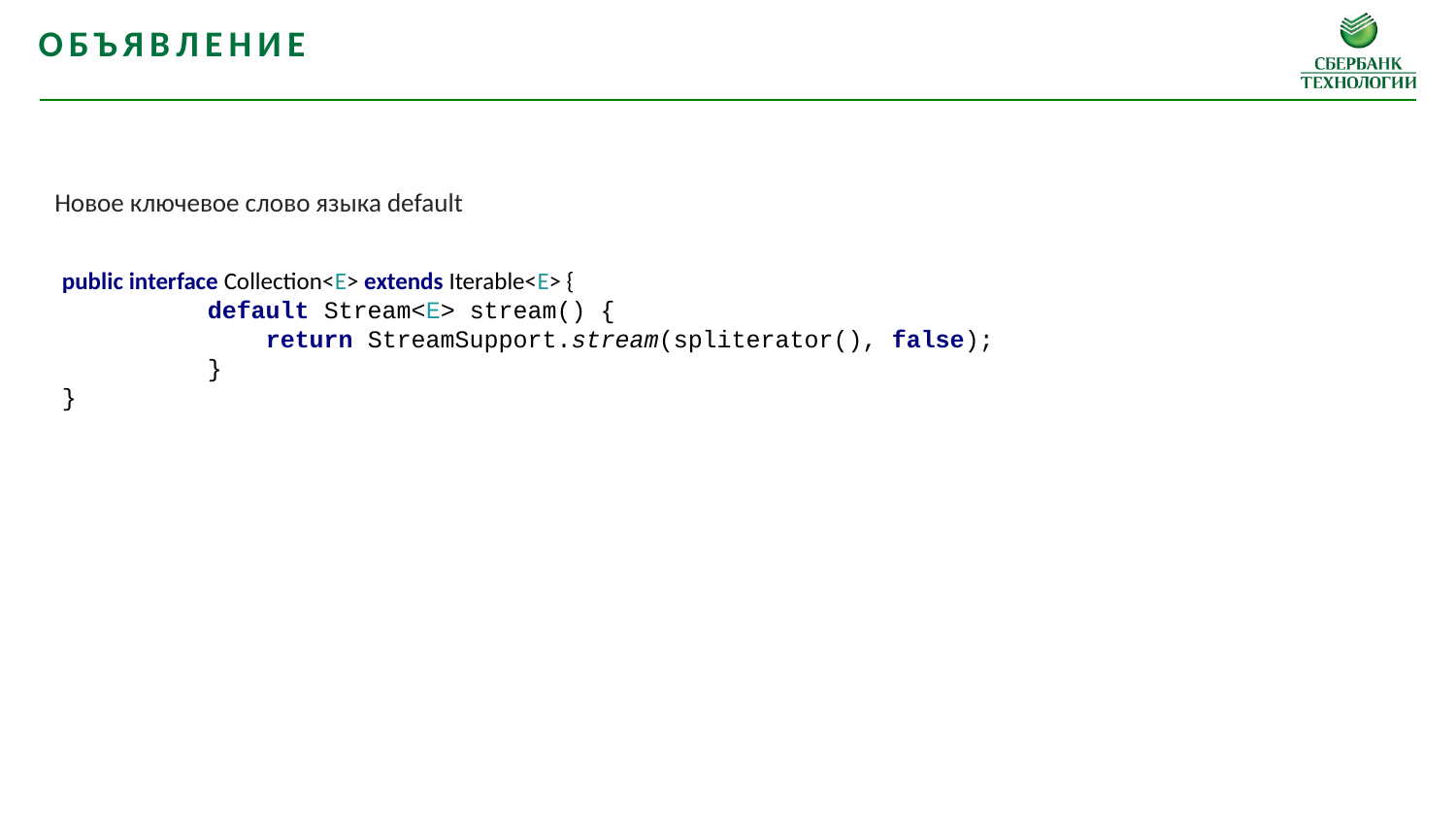

объявление
Новое ключевое слово языка default

public interface Collection<E> extends Iterable<E> {
	default Stream<E> stream() {
	    return StreamSupport.stream(spliterator(), false);
	}
}